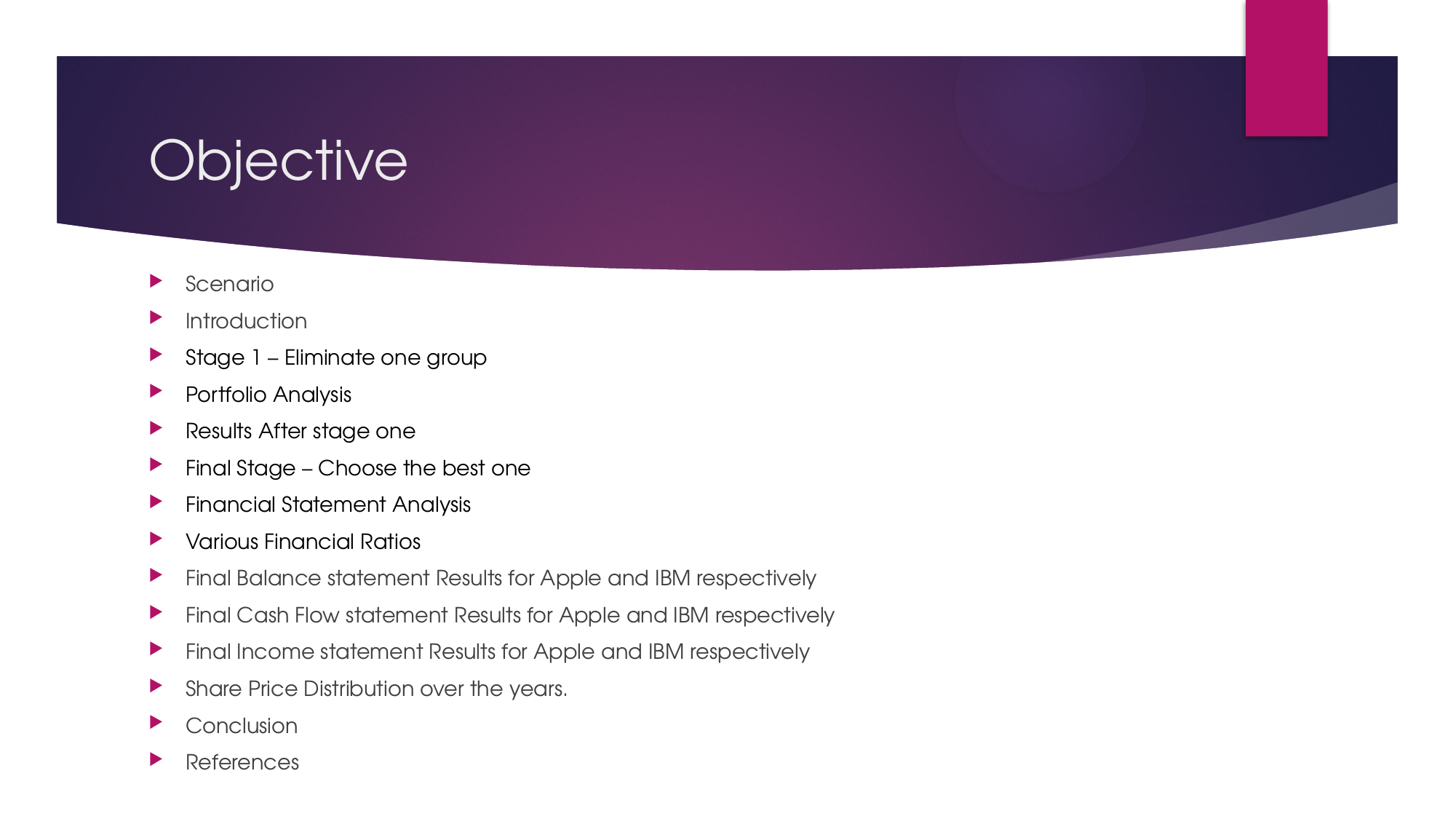

# Objective
Scenario
Introduction
Stage 1 – Eliminate one group
Portfolio Analysis
Results After stage one
Final Stage – Choose the best one
Financial Statement Analysis
Various Financial Ratios
Final Balance statement Results for Apple and IBM respectively
Final Cash Flow statement Results for Apple and IBM respectively
Final Income statement Results for Apple and IBM respectively
Share Price Distribution over the years.
Conclusion
References